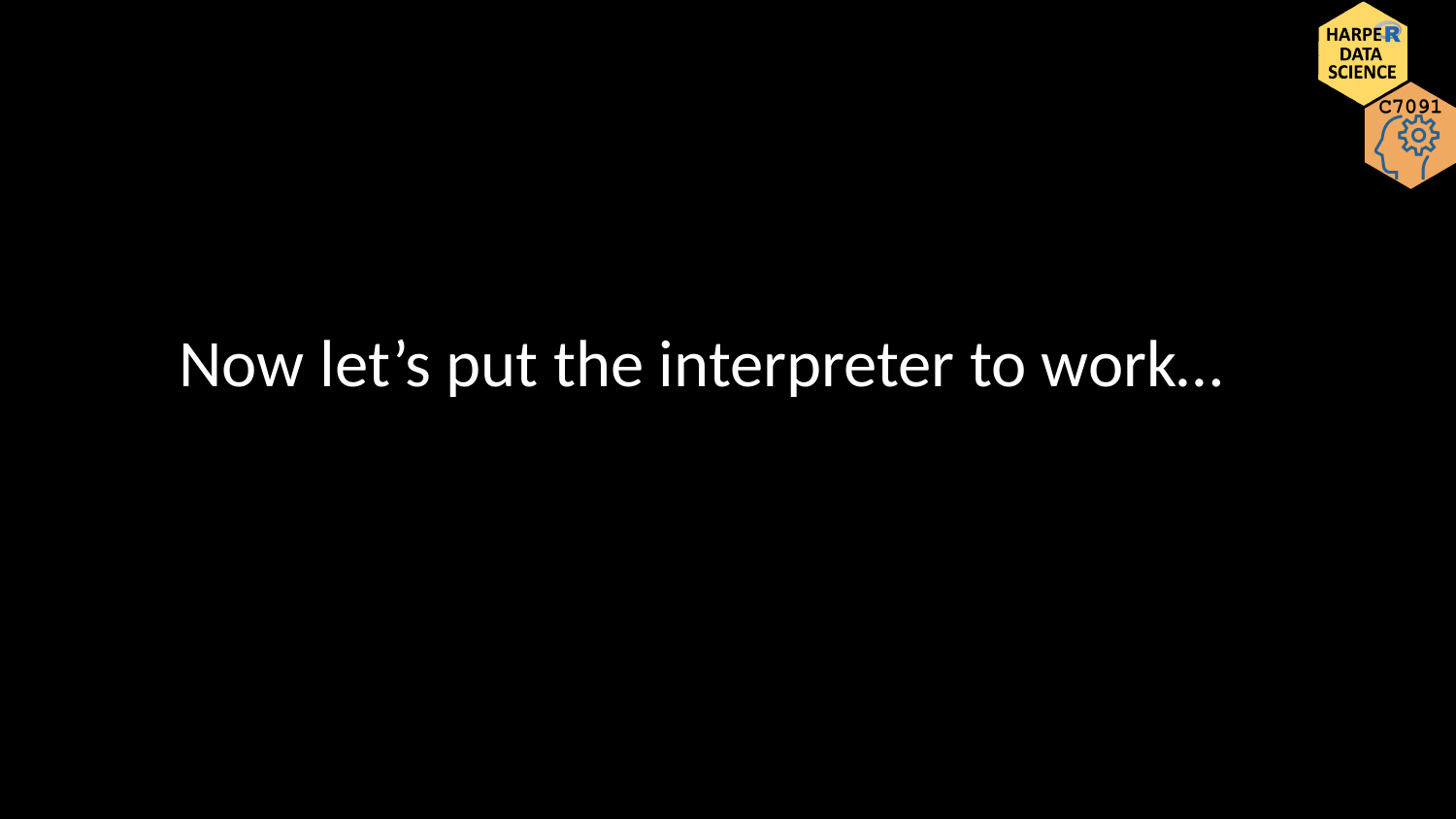

# Now let’s put the interpreter to work…